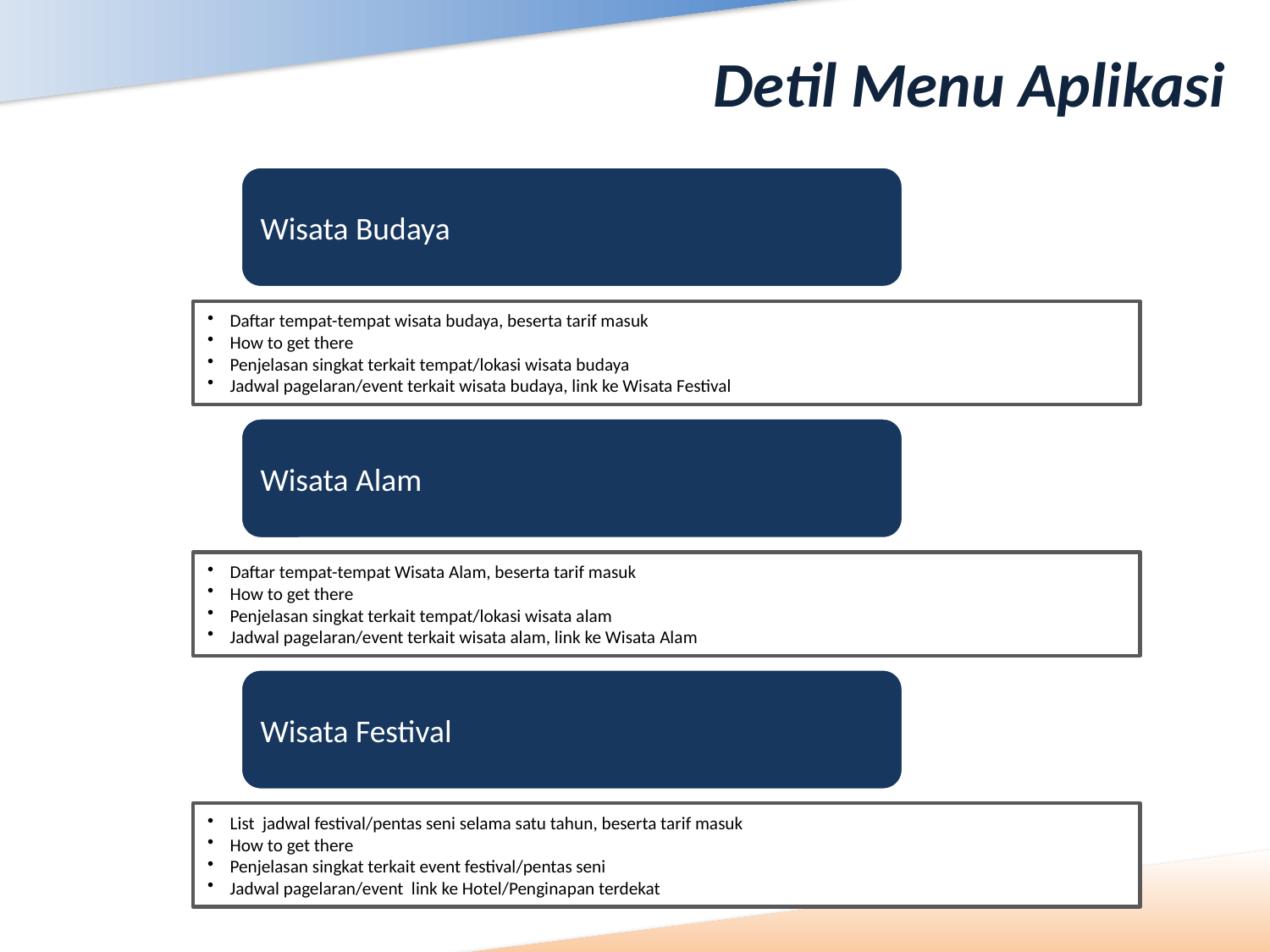

# Detil Menu Aplikasi
Wisata Budaya
Wisata Alam
Wisata Festival
Daftar tempat-tempat wisata budaya, beserta tarif masuk
List  jadwal festival/pentas seni selama satu tahun, beserta tarif masuk
Daftar tempat-tempat Wisata Alam, beserta tarif masuk
How to get there
Penjelasan singkat terkait tempat/lokasi wisata budaya
Jadwal pagelaran/event terkait wisata budaya, link ke Wisata Festival
How to get there
Penjelasan singkat terkait tempat/lokasi wisata alam
Jadwal pagelaran/event terkait wisata alam, link ke Wisata Alam
How to get there
Penjelasan singkat terkait event festival/pentas seni
Jadwal pagelaran/event  link ke Hotel/Penginapan terdekat